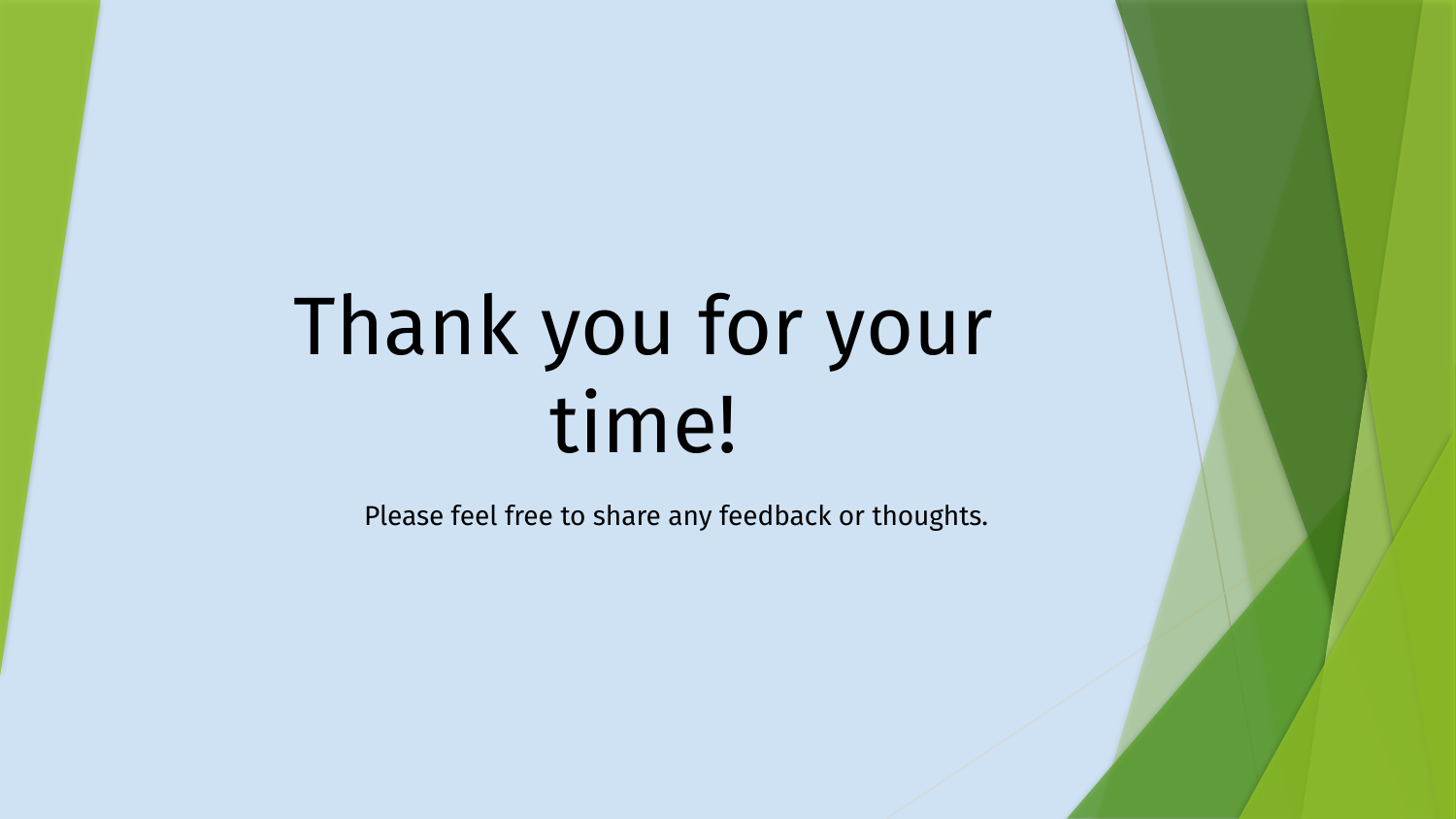

# Thank you for your time!
Please feel free to share any feedback or thoughts.